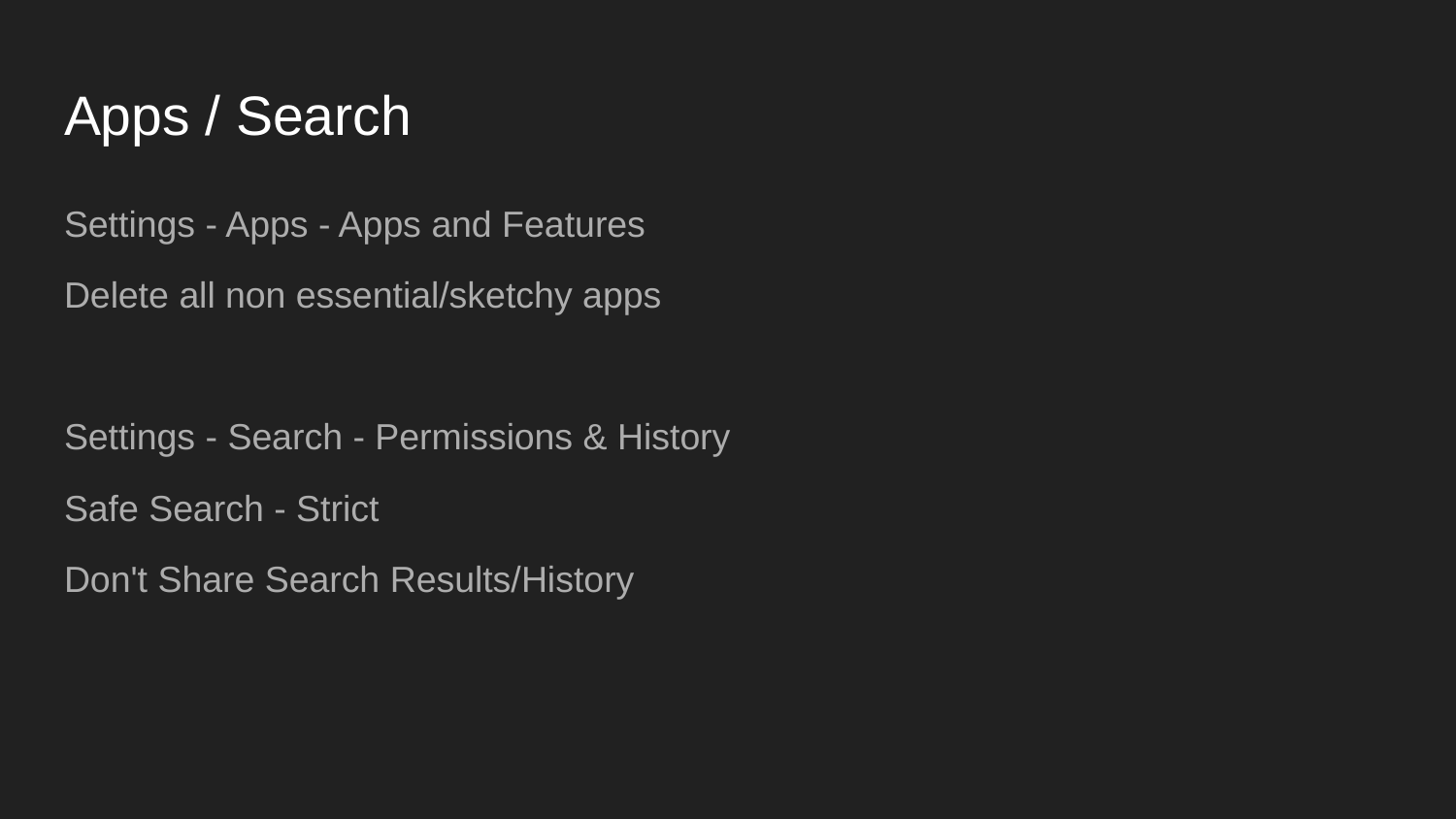

# Apps / Search
Settings - Apps - Apps and Features
Delete all non essential/sketchy apps

Settings - Search - Permissions & History
Safe Search - Strict
Don't Share Search Results/History